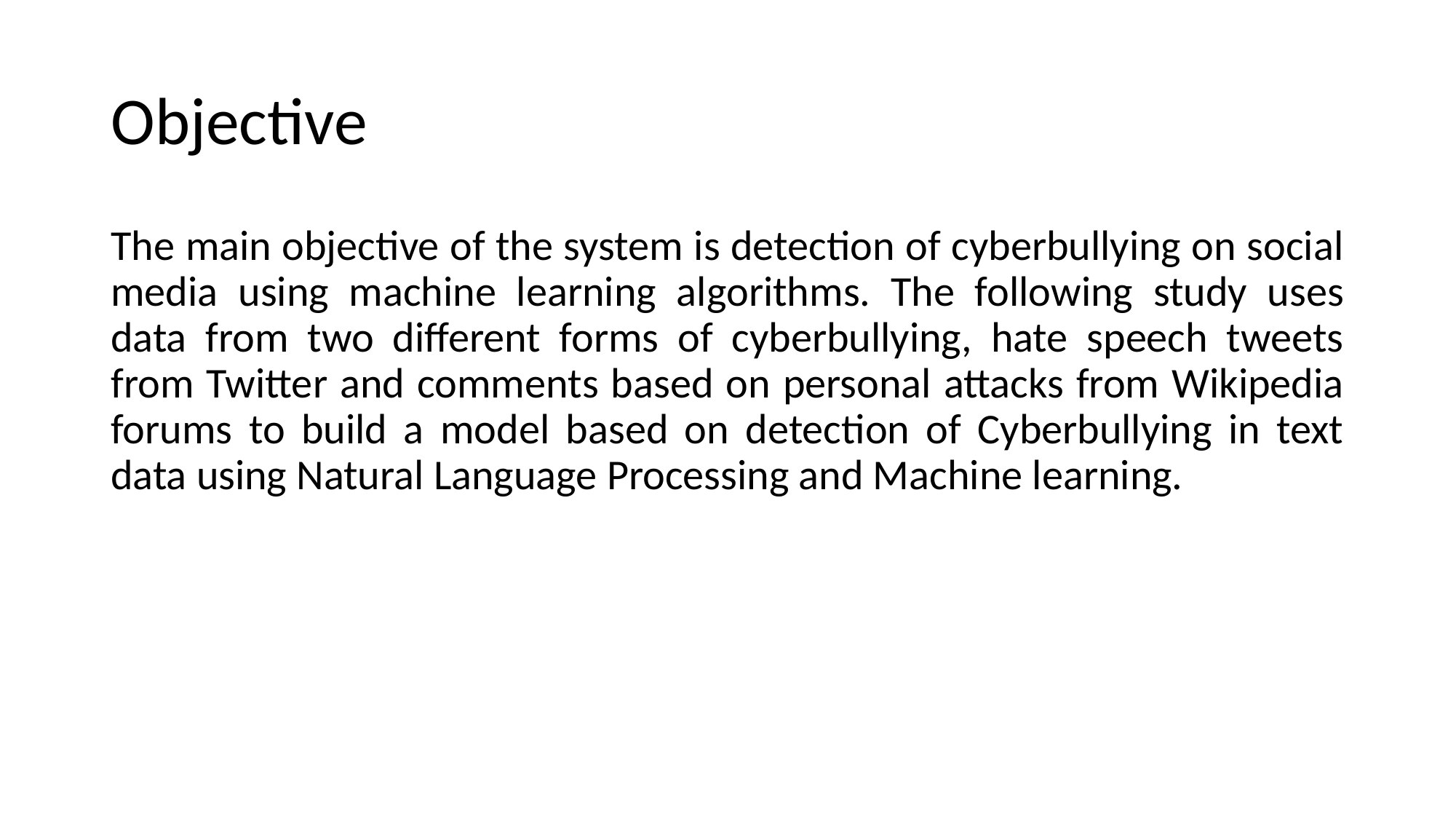

# Objective
The main objective of the system is detection of cyberbullying on social media using machine learning algorithms. The following study uses data from two different forms of cyberbullying, hate speech tweets from Twitter and comments based on personal attacks from Wikipedia forums to build a model based on detection of Cyberbullying in text data using Natural Language Processing and Machine learning.